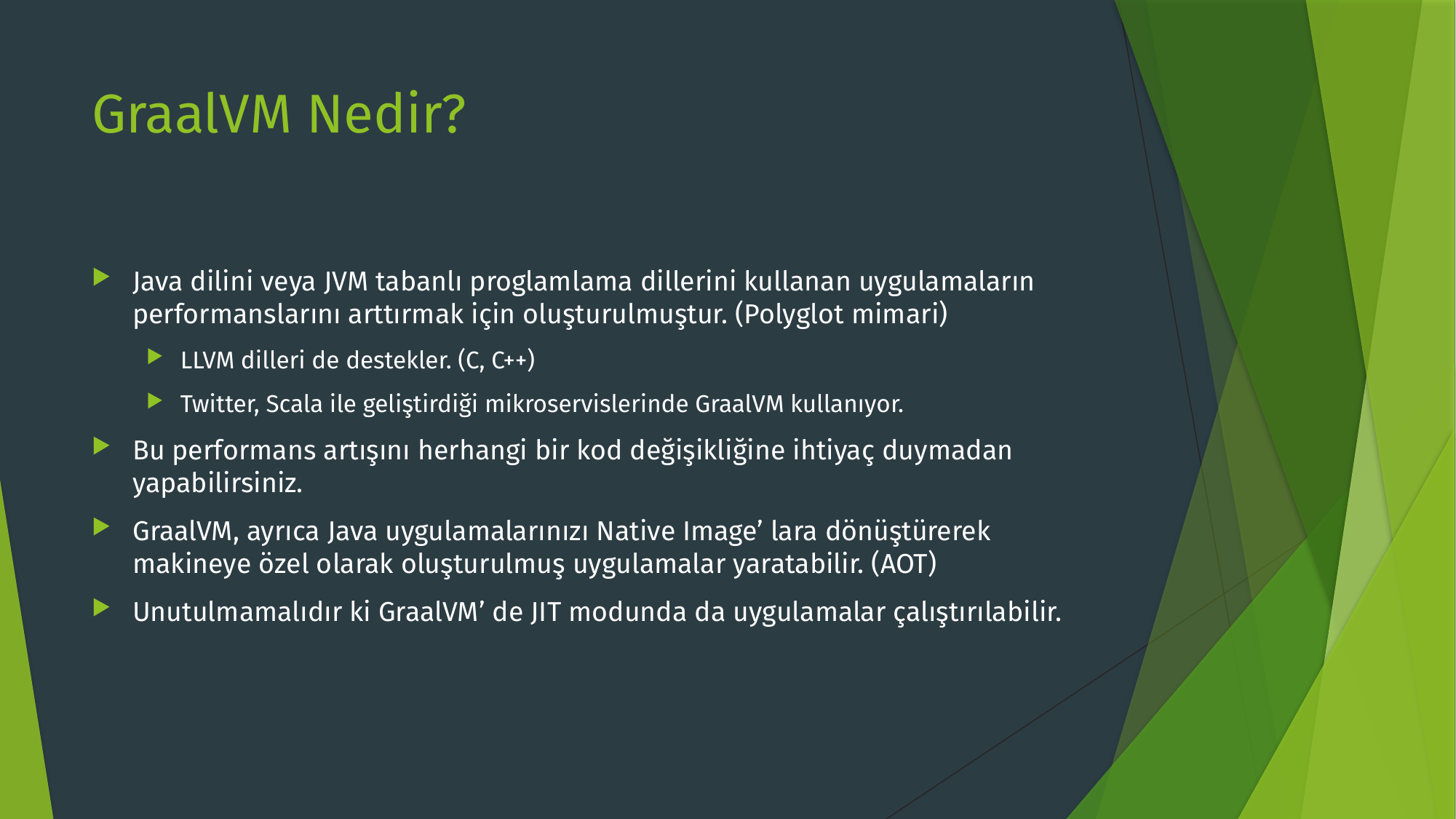

# GraalVM Nedir?
Java dilini veya JVM tabanlı proglamlama dillerini kullanan uygulamaların performanslarını arttırmak için oluşturulmuştur. (Polyglot mimari)
LLVM dilleri de destekler. (C, C++)
Twitter, Scala ile geliştirdiği mikroservislerinde GraalVM kullanıyor.
Bu performans artışını herhangi bir kod değişikliğine ihtiyaç duymadan yapabilirsiniz.
GraalVM, ayrıca Java uygulamalarınızı Native Image’ lara dönüştürerek makineye özel olarak oluşturulmuş uygulamalar yaratabilir. (AOT)
Unutulmamalıdır ki GraalVM’ de JIT modunda da uygulamalar çalıştırılabilir.